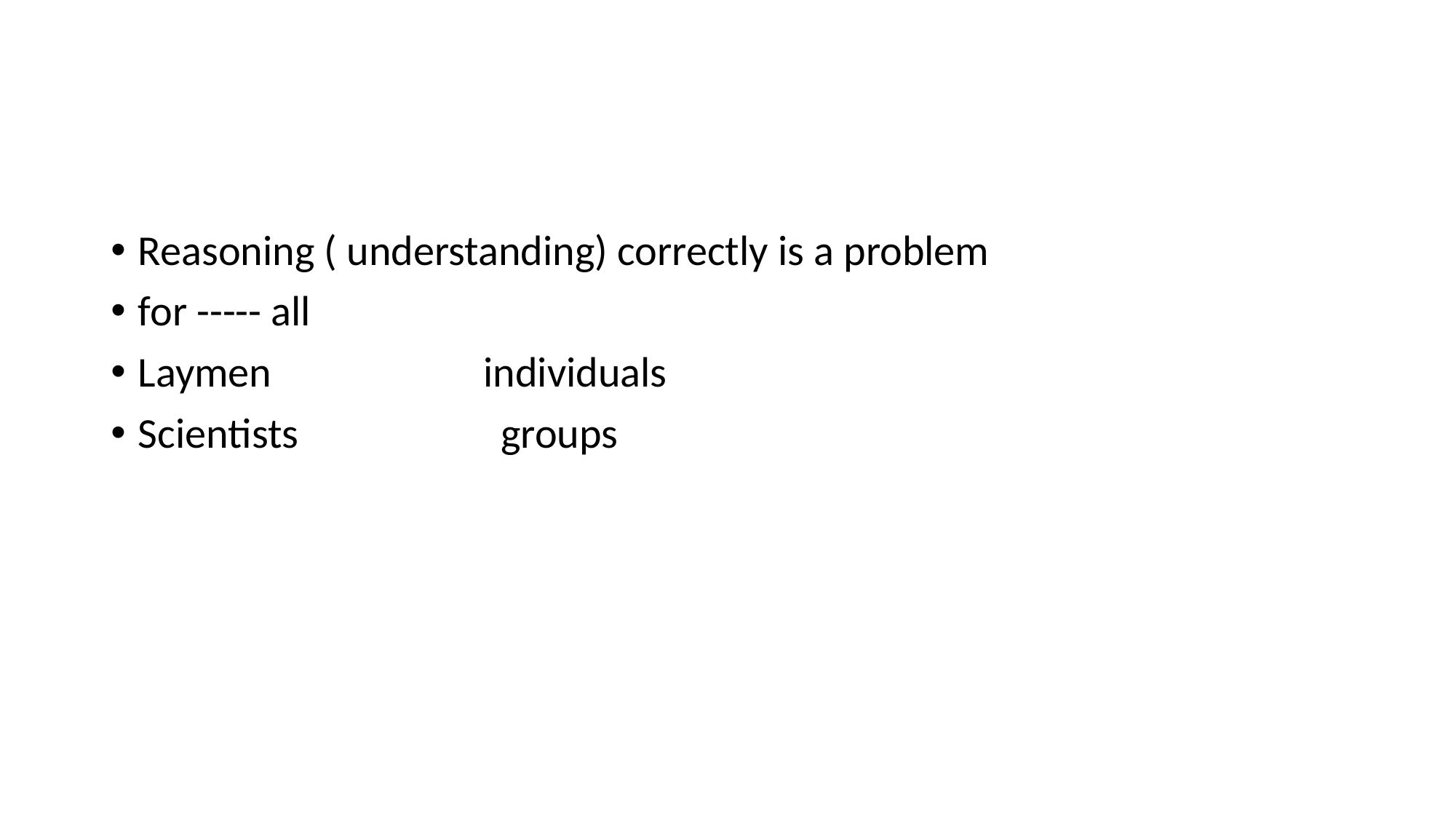

#
Reasoning ( understanding) correctly is a problem
for ----- all
Laymen                      individuals
Scientists                     groups